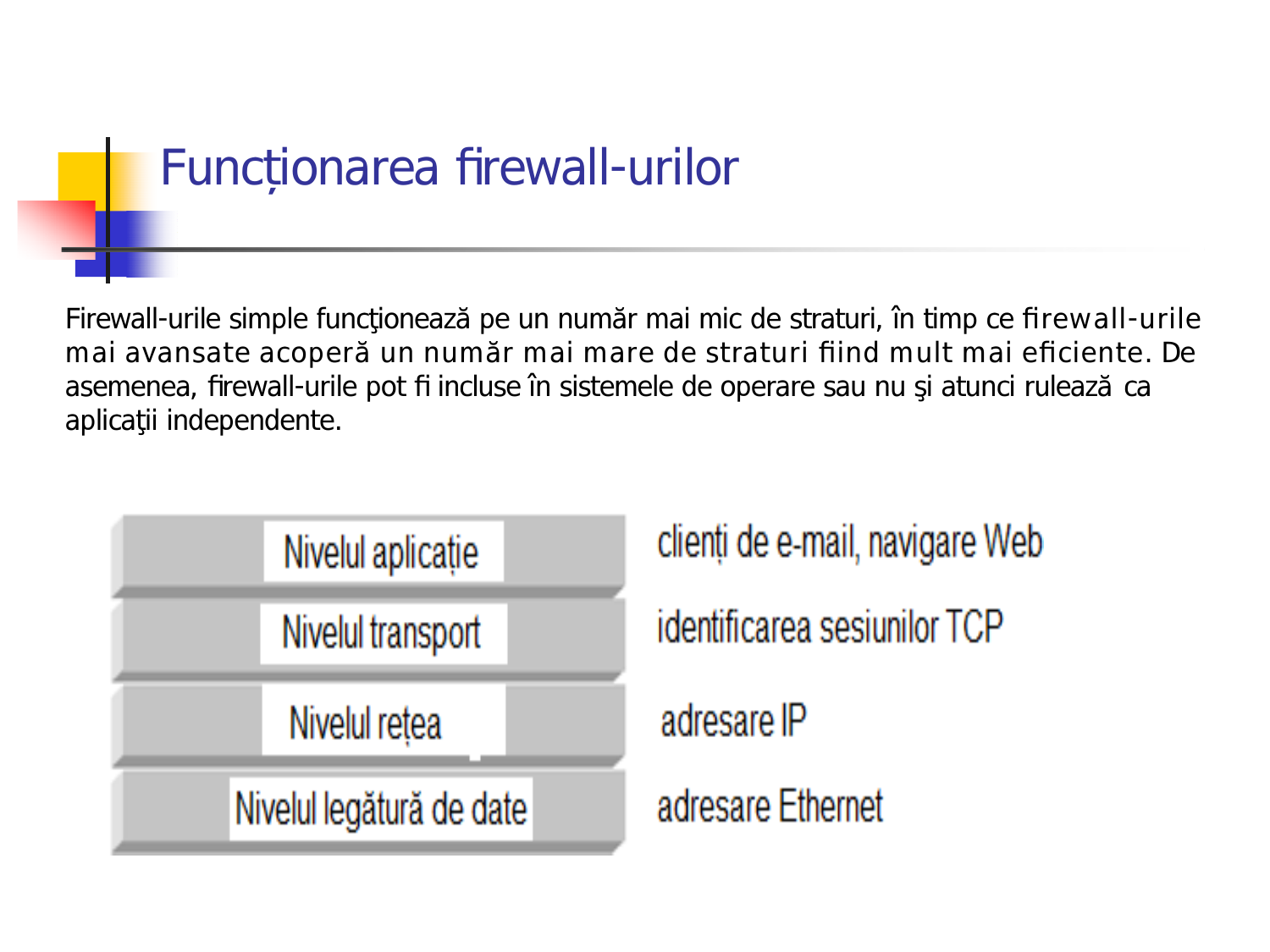

# Funcționarea firewall-urilor

Firewall-urile simple funcţionează pe un număr mai mic de straturi, în timp ce firewall-urile  mai avansate acoperă un număr mai mare de straturi fiind mult mai eficiente. De  asemenea, firewall-urile pot fi incluse în sistemele de operare sau nu şi atunci rulează ca
aplicaţii independente.